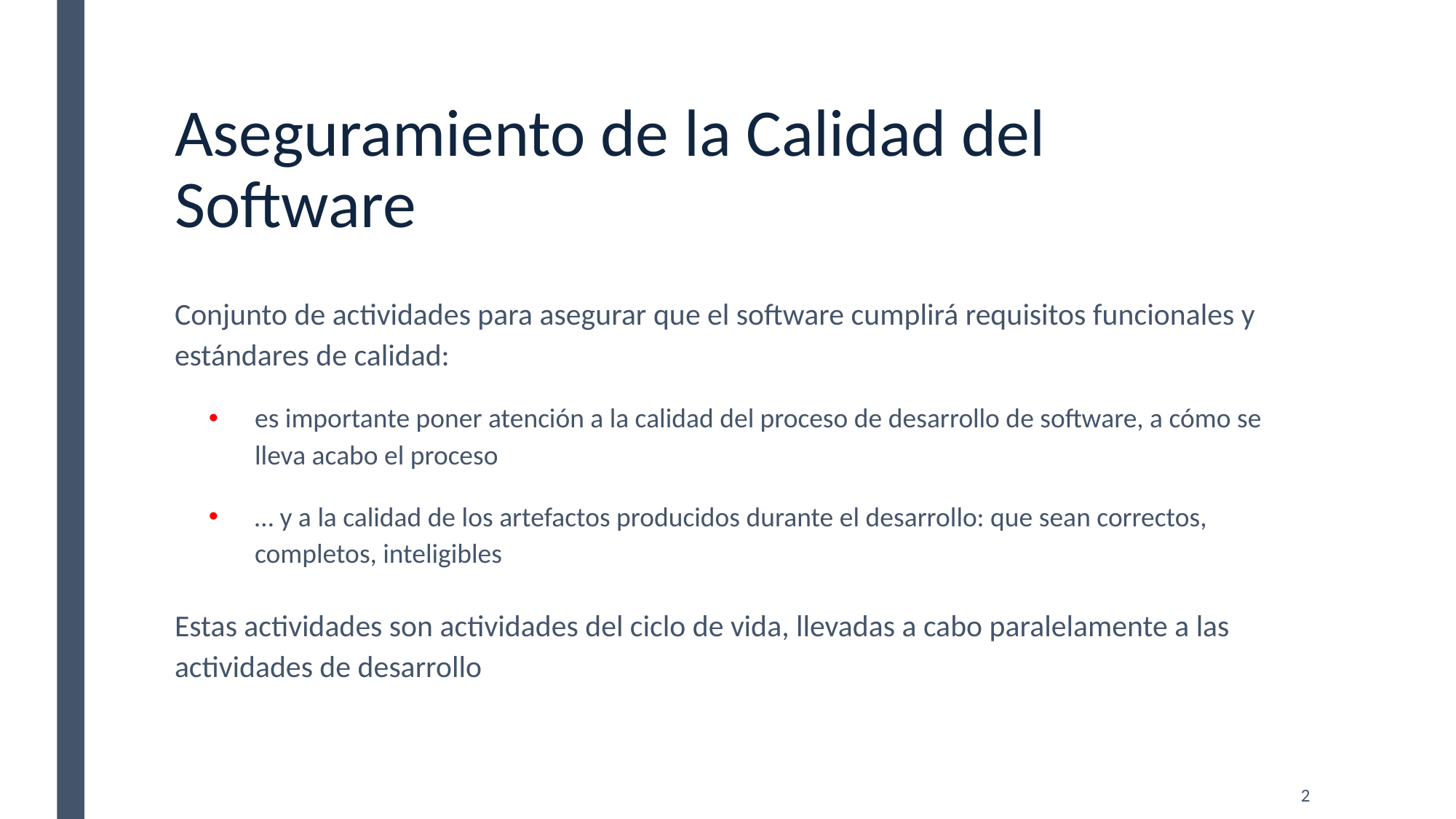

# Aseguramiento de la Calidad del Software
Conjunto de actividades para asegurar que el software cumplirá requisitos funcionales y estándares de calidad:
es importante poner atención a la calidad del proceso de desarrollo de software, a cómo se lleva acabo el proceso
… y a la calidad de los artefactos producidos durante el desarrollo: que sean correctos, completos, inteligibles
Estas actividades son actividades del ciclo de vida, llevadas a cabo paralelamente a las actividades de desarrollo
2